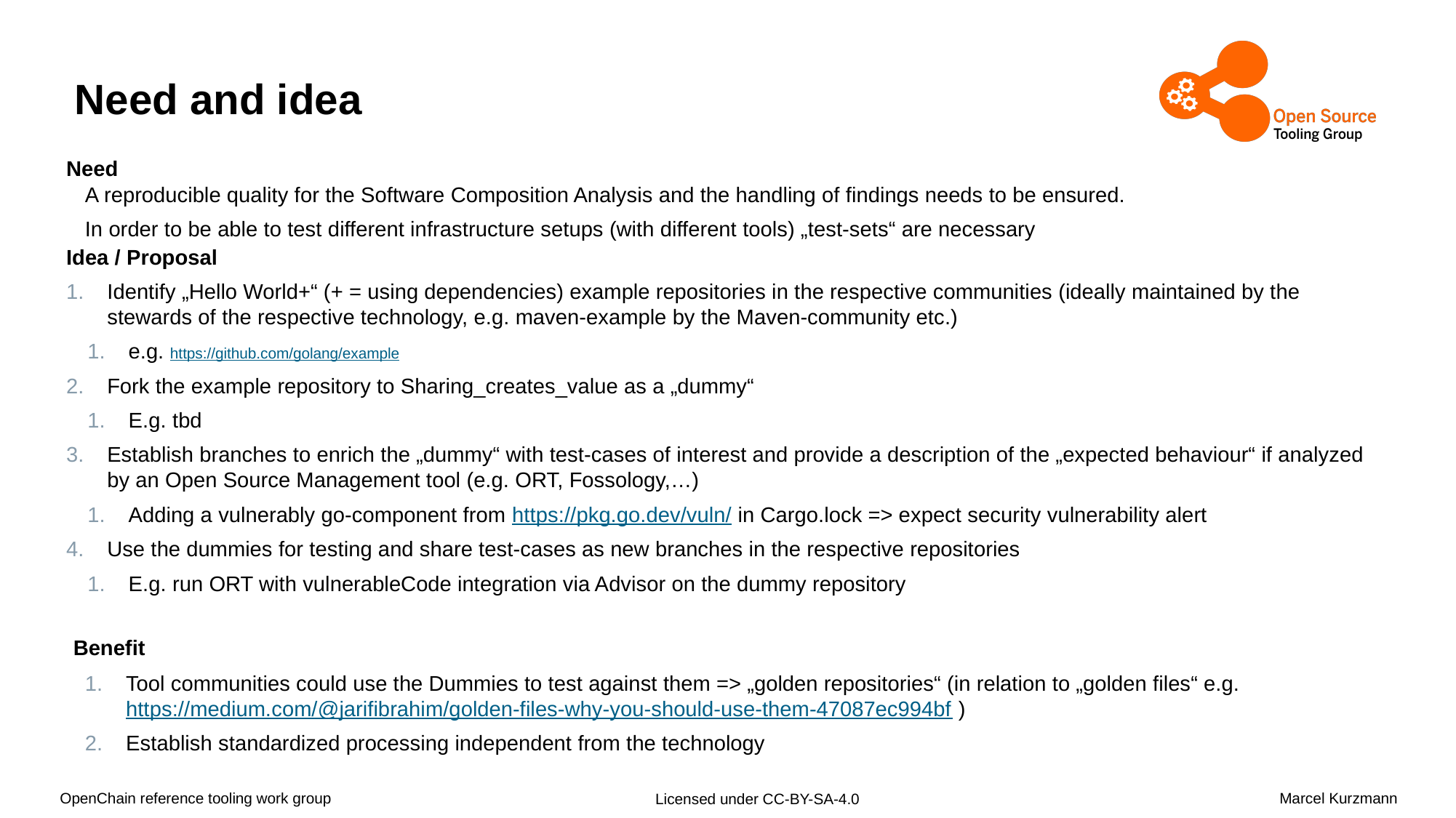

# Need and idea
Need
A reproducible quality for the Software Composition Analysis and the handling of findings needs to be ensured.
In order to be able to test different infrastructure setups (with different tools) „test-sets“ are necessary
Idea / Proposal
Identify „Hello World+“ (+ = using dependencies) example repositories in the respective communities (ideally maintained by the stewards of the respective technology, e.g. maven-example by the Maven-community etc.)
e.g. https://github.com/golang/example
Fork the example repository to Sharing_creates_value as a „dummy“
E.g. tbd
Establish branches to enrich the „dummy“ with test-cases of interest and provide a description of the „expected behaviour“ if analyzed by an Open Source Management tool (e.g. ORT, Fossology,…)
Adding a vulnerably go-component from https://pkg.go.dev/vuln/ in Cargo.lock => expect security vulnerability alert
Use the dummies for testing and share test-cases as new branches in the respective repositories
E.g. run ORT with vulnerableCode integration via Advisor on the dummy repository

Benefit
Tool communities could use the Dummies to test against them => „golden repositories“ (in relation to „golden files“ e.g. https://medium.com/@jarifibrahim/golden-files-why-you-should-use-them-47087ec994bf )
Establish standardized processing independent from the technology